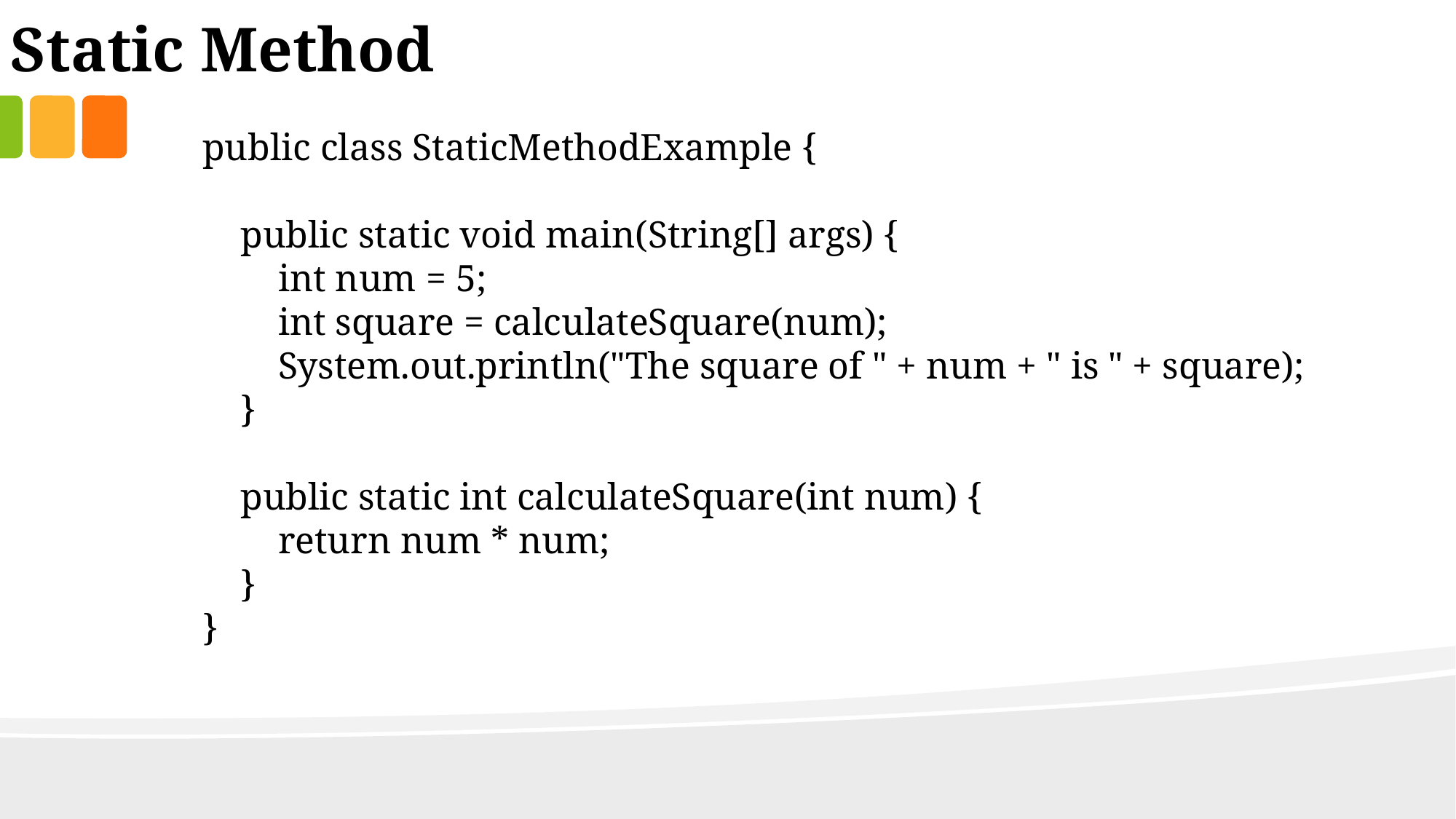

Static Method
public class StaticMethodExample {

    public static void main(String[] args) {
        int num = 5;
        int square = calculateSquare(num);
        System.out.println("The square of " + num + " is " + square);
    }

    public static int calculateSquare(int num) {
        return num * num;
    }
}